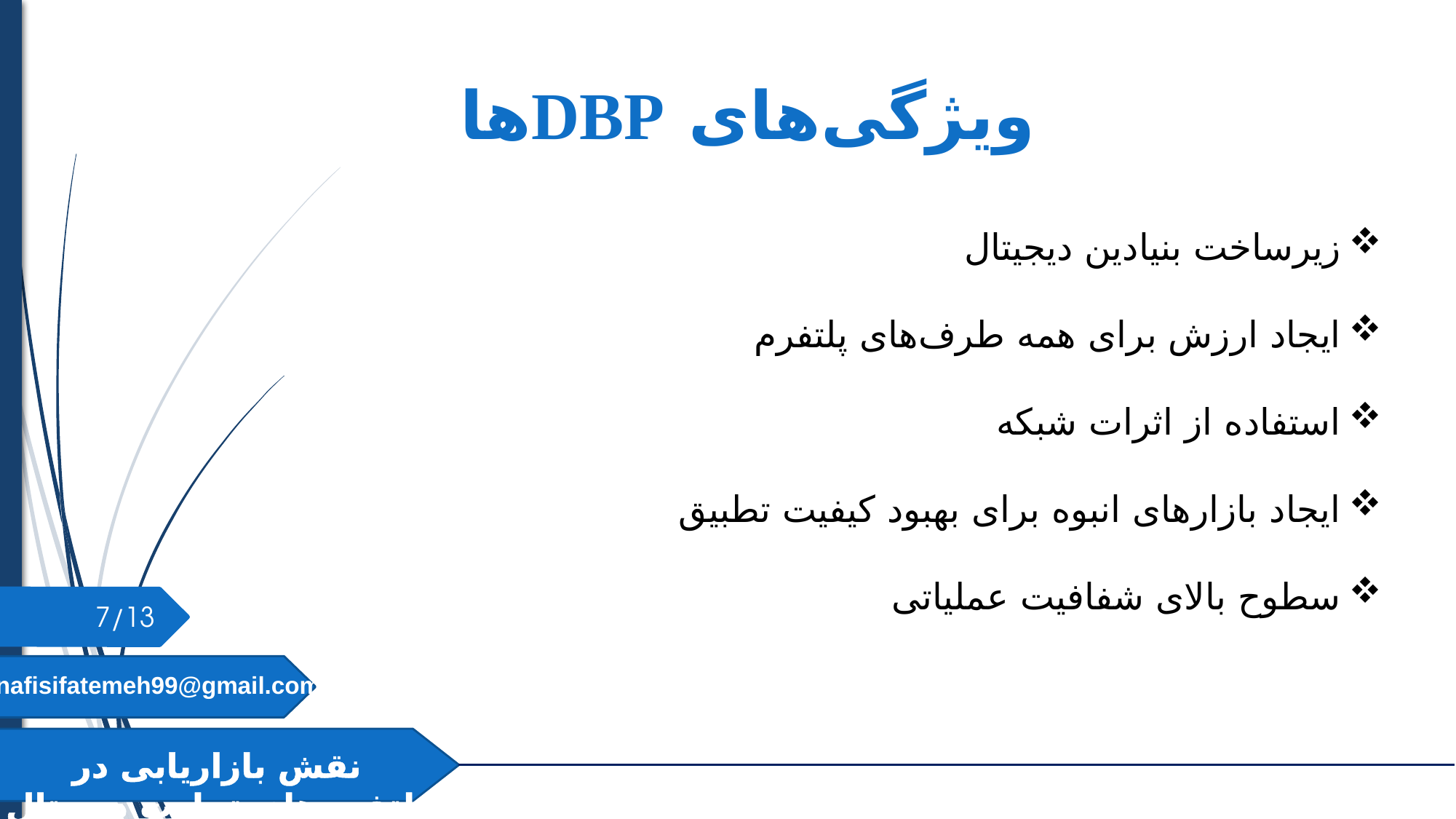

ویژگی‌های DBPها
3/30
زیرساخت بنیادین دیجیتال

ایجاد ارزش برای همه طرف‌های پلتفرم

استفاده از اثرات شبکه

ایجاد بازارهای انبوه برای بهبود کیفیت تطبیق

سطوح بالای شفافیت عملیاتی
7/13

nafisifatemeh99@gmail.com

نقش بازاریابی در پلتفرم‌های تجارت دیجیتال